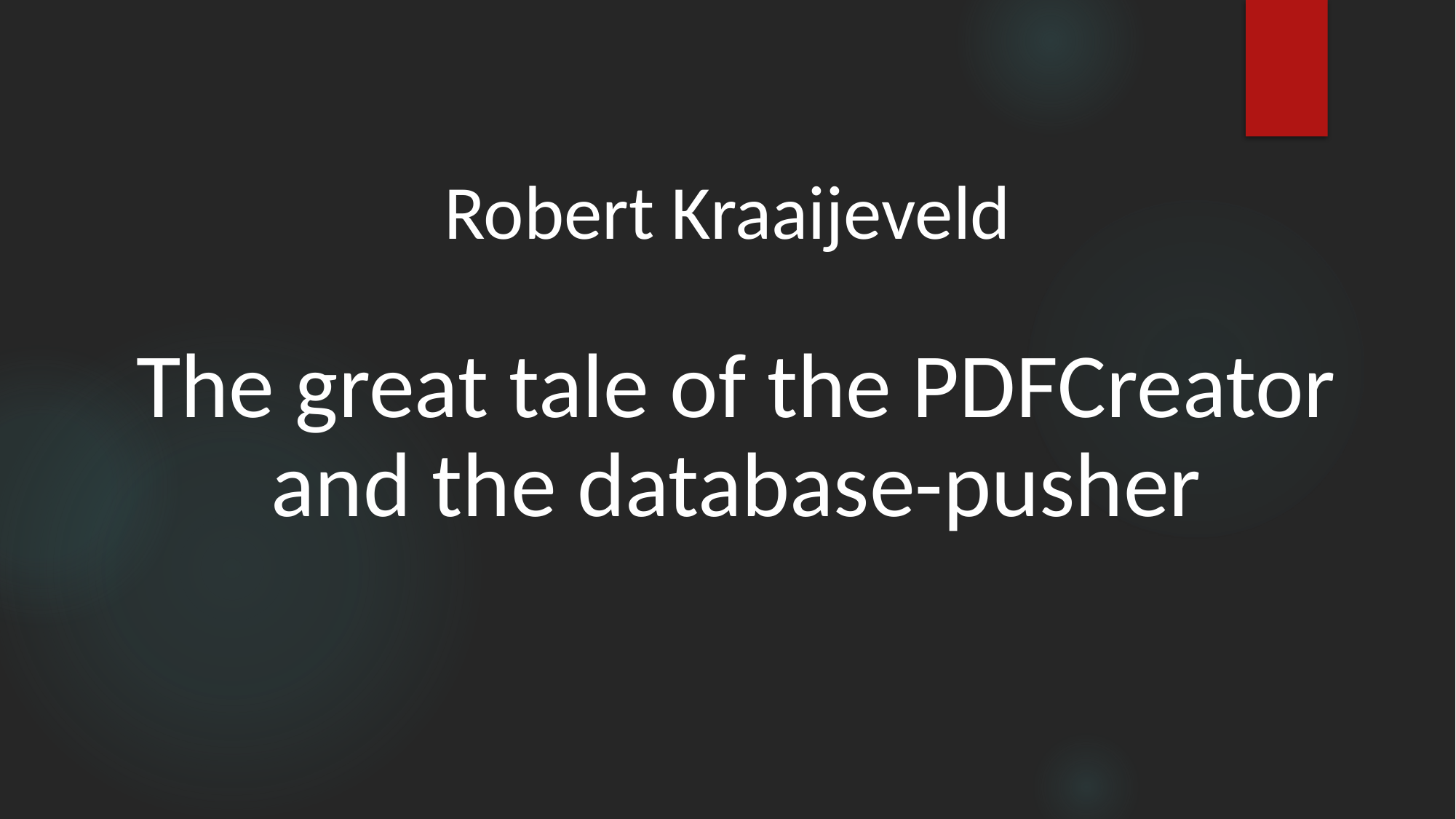

# Robert Kraaijeveld The great tale of the PDFCreator and the database-pusher